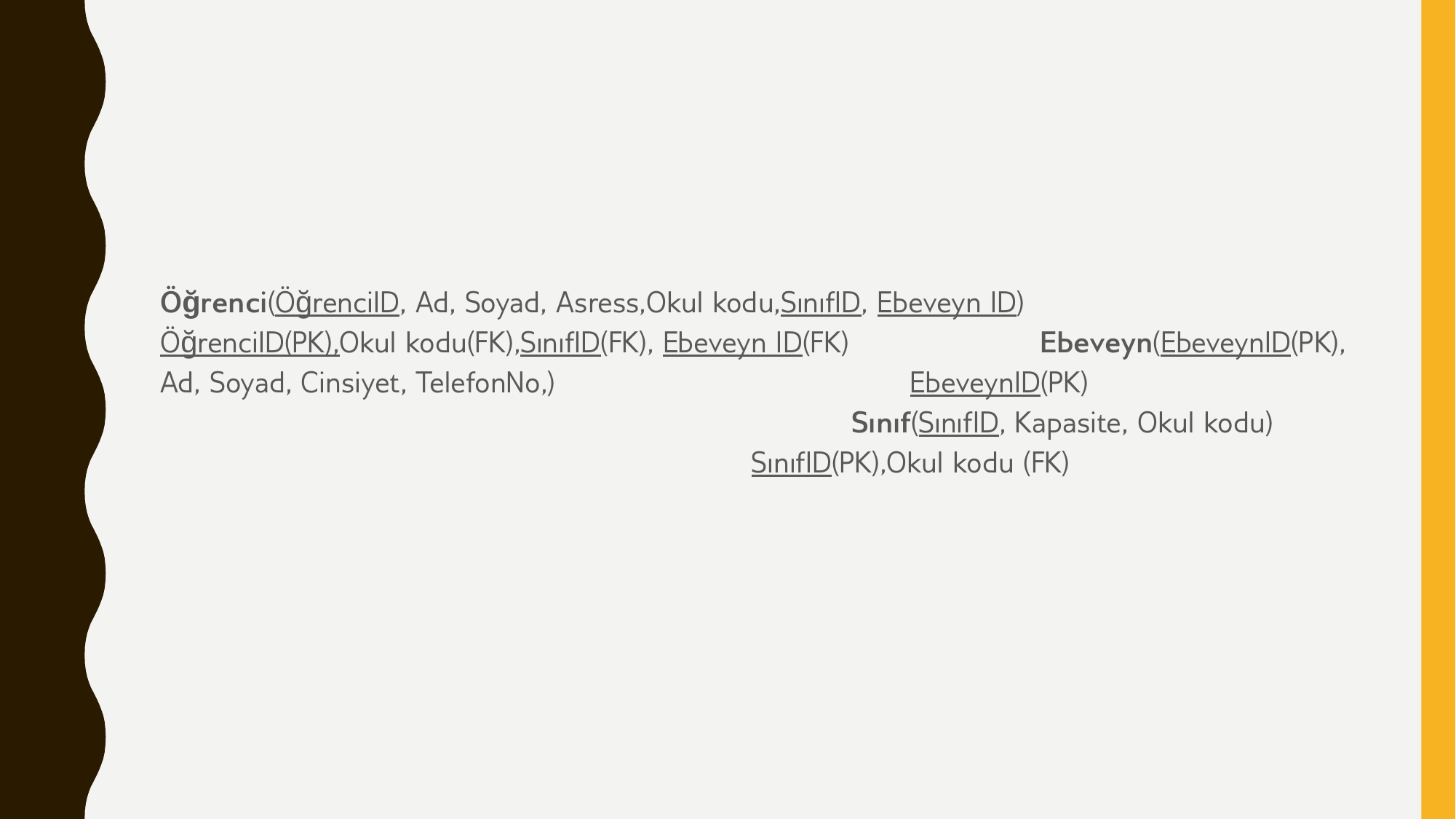

#
Öğrenci(ÖğrenciID, Ad, Soyad, Asress,Okul kodu,SınıfID, Ebeveyn ID)               ÖğrenciID(PK),Okul kodu(FK),SınıfID(FK), Ebeveyn ID(FK)                     Ebeveyn(EbeveynID(PK), Ad, Soyad, Cinsiyet, TelefonNo,)                                       EbeveynID(PK)                                                                                                          Sınıf(SınıfID, Kapasite, Okul kodu)                                                                          SınıfID(PK),Okul kodu (FK)